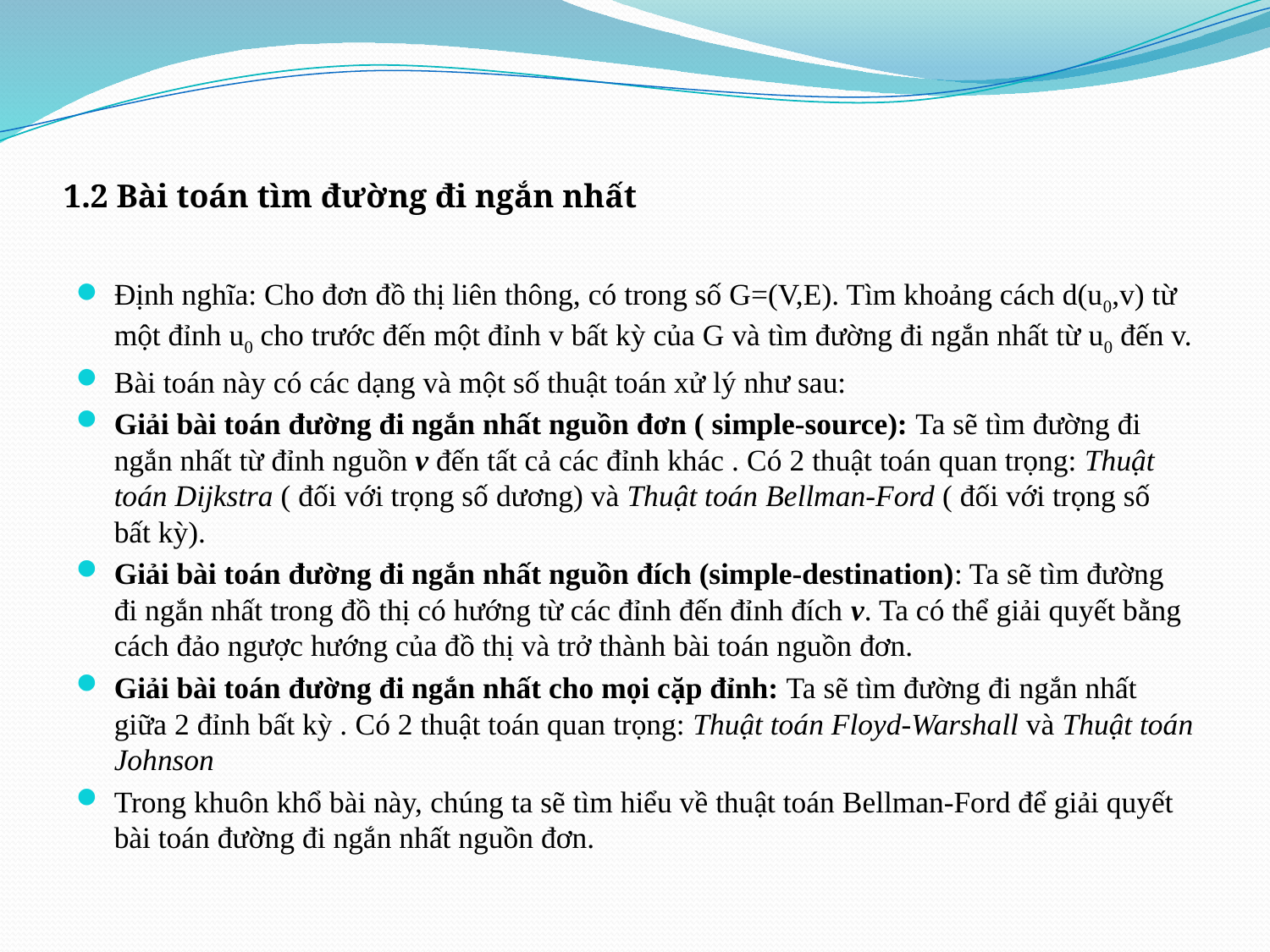

# 1.2 Bài toán tìm đường đi ngắn nhất
Định nghĩa: Cho đơn đồ thị liên thông, có trong số G=(V,E). Tìm khoảng cách d(u0,v) từ một đỉnh u0 cho trước đến một đỉnh v bất kỳ của G và tìm đường đi ngắn nhất từ u0 đến v.
Bài toán này có các dạng và một số thuật toán xử lý như sau:
Giải bài toán đường đi ngắn nhất nguồn đơn ( simple-source): Ta sẽ tìm đường đi ngắn nhất từ đỉnh nguồn v đến tất cả các đỉnh khác . Có 2 thuật toán quan trọng: Thuật toán Dijkstra ( đối với trọng số dương) và Thuật toán Bellman-Ford ( đối với trọng số bất kỳ).
Giải bài toán đường đi ngắn nhất nguồn đích (simple-destination): Ta sẽ tìm đường đi ngắn nhất trong đồ thị có hướng từ các đỉnh đến đỉnh đích v. Ta có thể giải quyết bằng cách đảo ngược hướng của đồ thị và trở thành bài toán nguồn đơn.
Giải bài toán đường đi ngắn nhất cho mọi cặp đỉnh: Ta sẽ tìm đường đi ngắn nhất giữa 2 đỉnh bất kỳ . Có 2 thuật toán quan trọng: Thuật toán Floyd-Warshall và Thuật toán Johnson
Trong khuôn khổ bài này, chúng ta sẽ tìm hiểu về thuật toán Bellman-Ford để giải quyết bài toán đường đi ngắn nhất nguồn đơn.